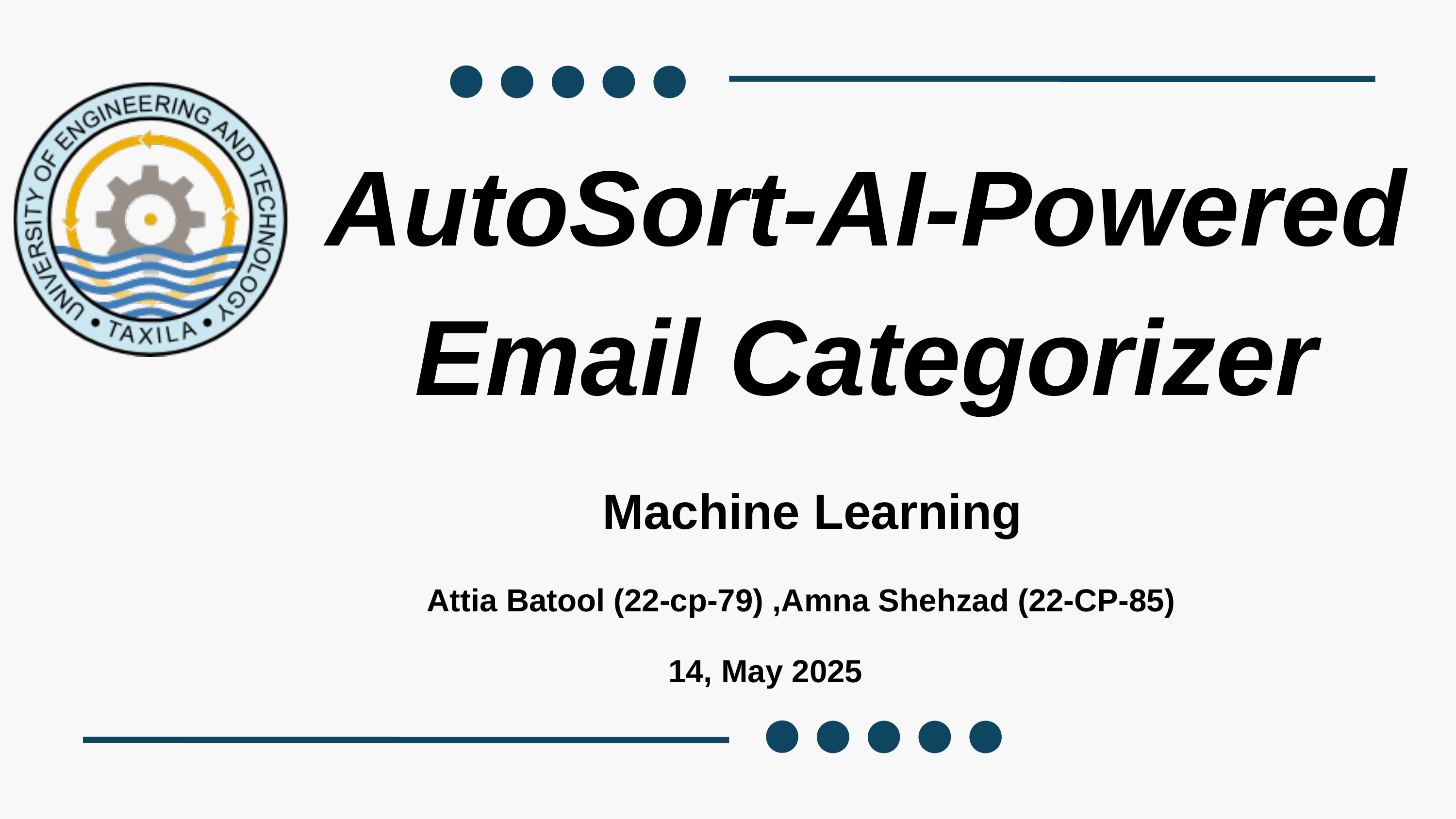

AutoSort-AI-Powered Email Categorizer

Machine Learning
Attia Batool (22-cp-79) ,Amna Shehzad (22-CP-85)
14, May 2025